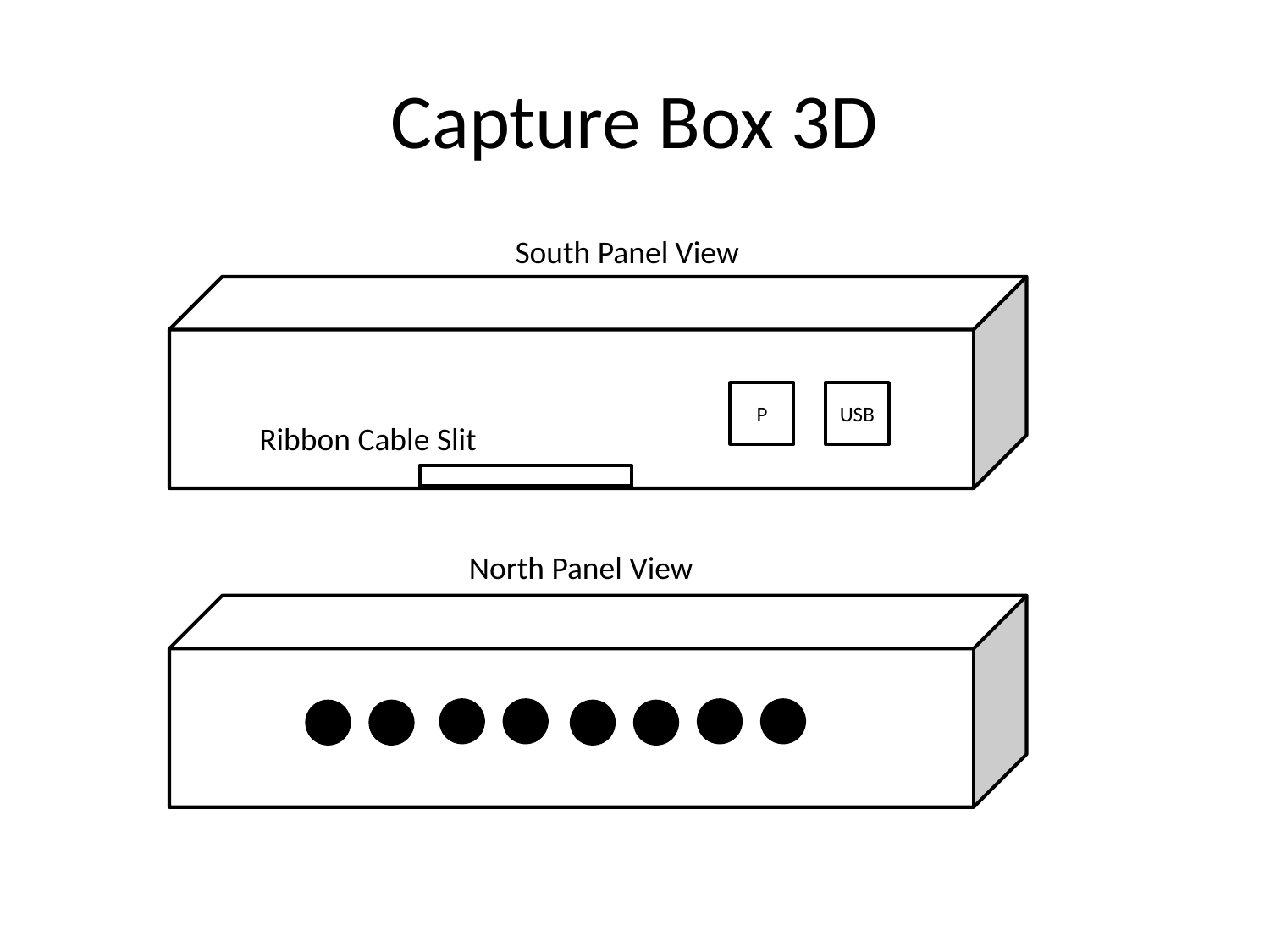

# Capture Box 3D
South Panel View

P
USB
Ribbon Cable Slit

North Panel View